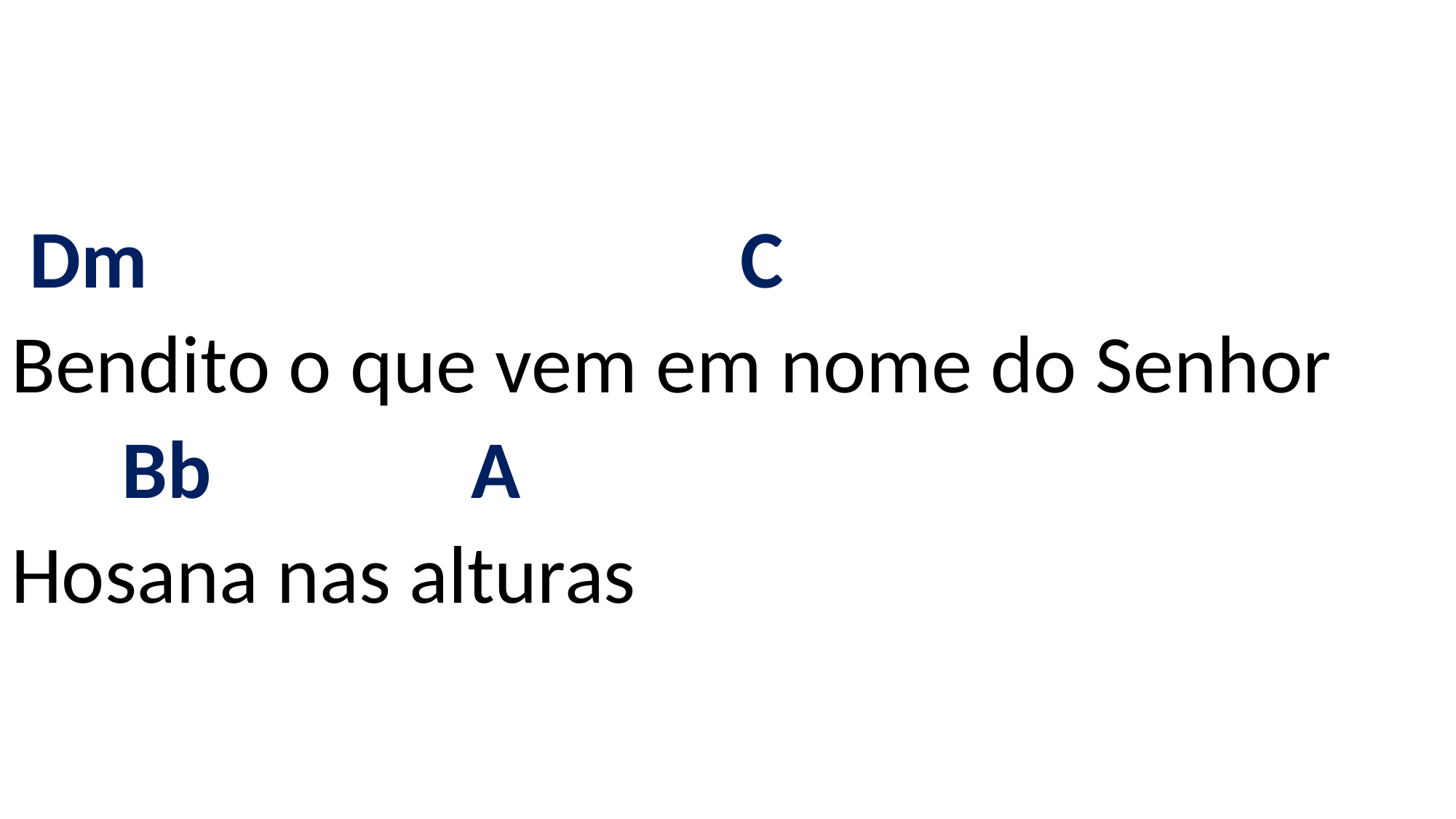

# Dm                                C Bendito o que vem em nome do Senhor Bb              A Hosana nas alturas